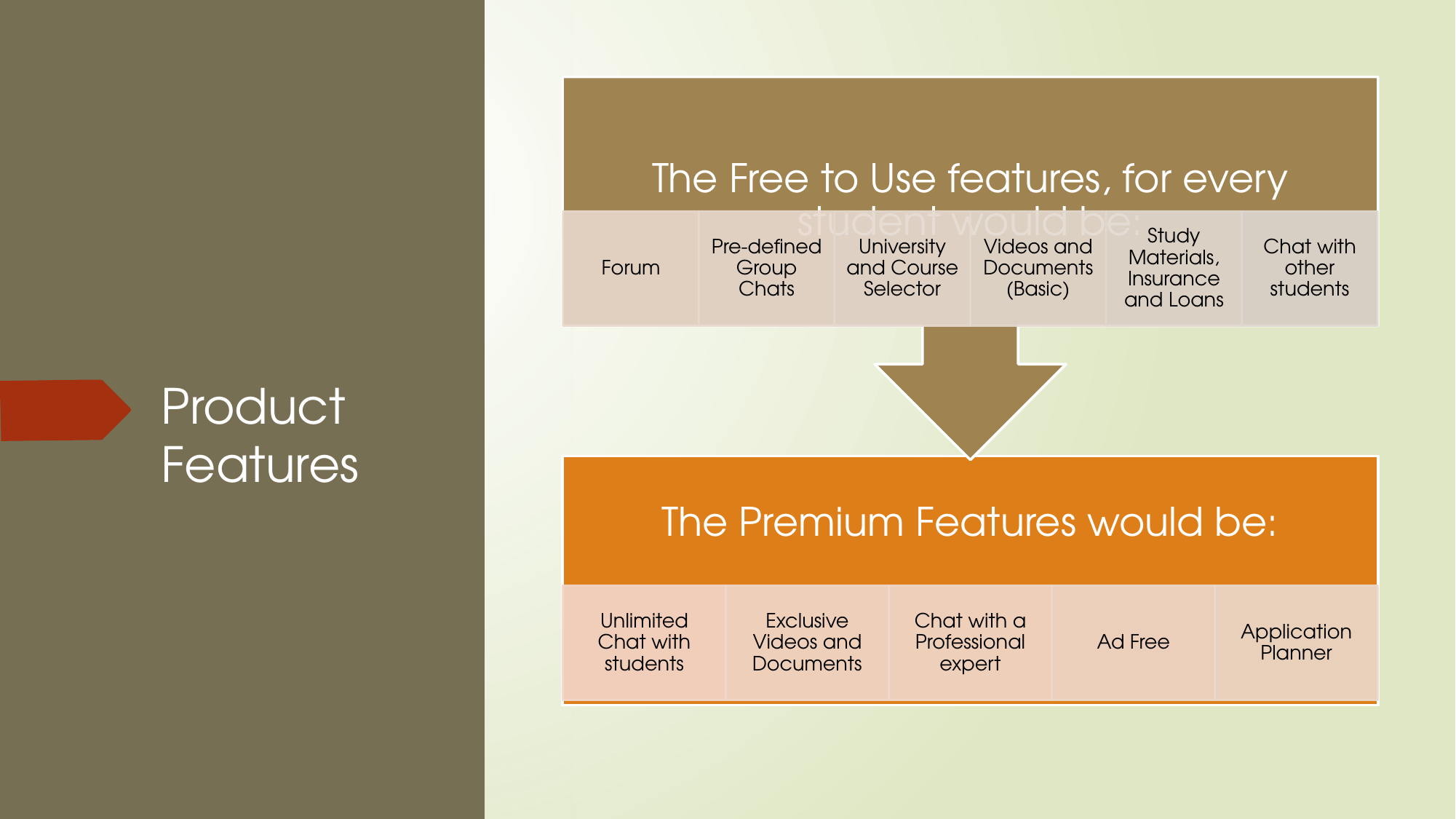

The Premium Features would be:
Unlimited Chat with students
Exclusive Videos and Documents
Chat with a Professional expert
Ad Free
Application Planner
The Free to Use features, for every student would be:
Forum
Pre-defined Group Chats
University and Course Selector
Videos and Documents (Basic)
Study Materials, Insurance and Loans
Chat with other students
# Product Features